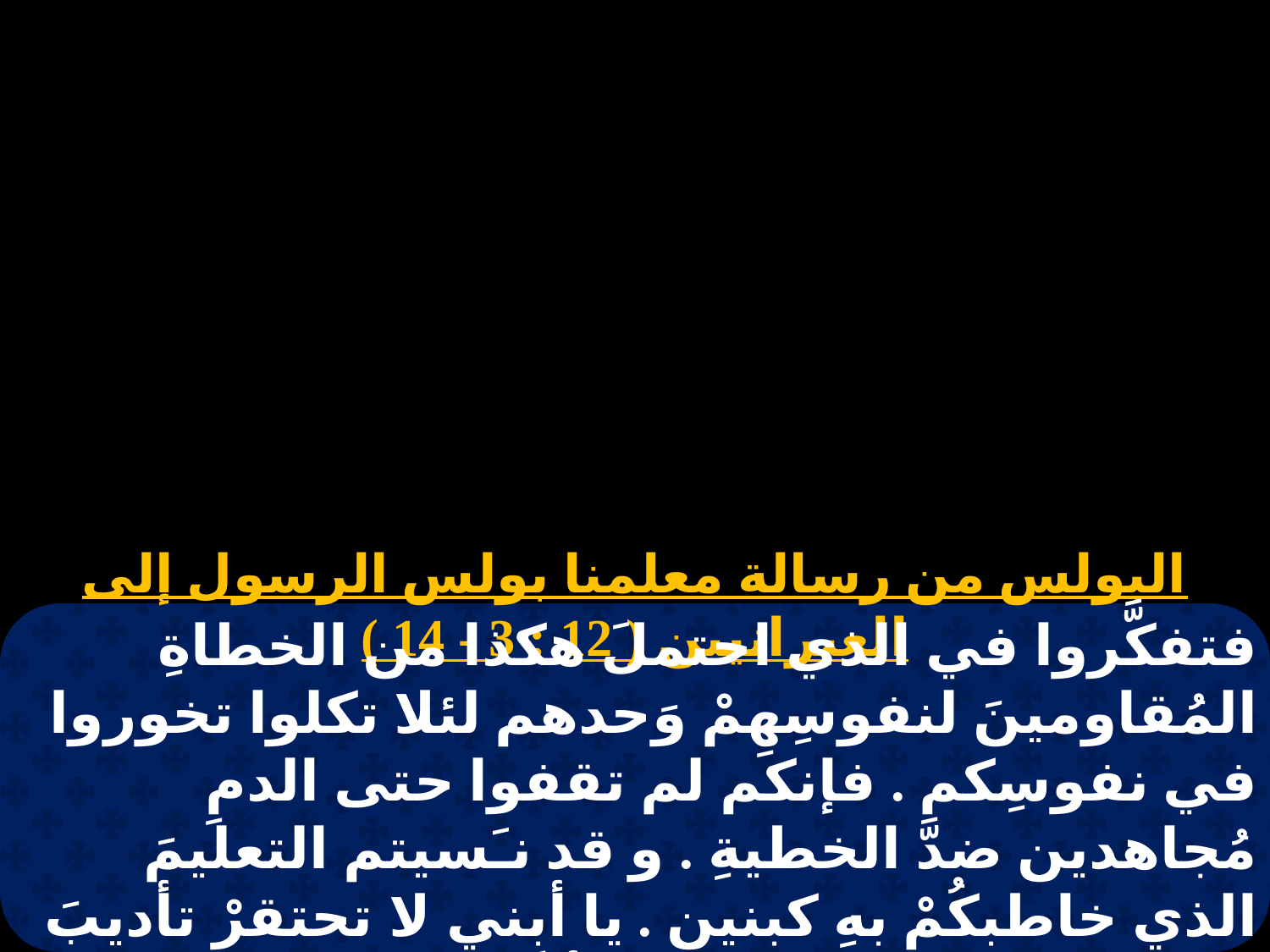

# 15 هاتور
البولس من رسالة معلمنا بولس الرسول إلى العبرانيين ( 12 : 3 - 14 )
فتفكَّروا في الذي احتملَ هكذا من الخطاةِ المُقاومينَ لنفوسِهِمْ وَحدهم لئلا تكلوا تخوروا في نفوسِكم . فإنكم لم تقفوا حتى الدمِ مُجاهدين ضدَّ الخطيةِ . و قد نـَسيتم التعليمَ الذي خاطبكُمْ بهِ كبنين . يا أبني لا تحتقرْ تأديبَ الربِّ و لا تخرْ إذا وَبخكَ . لأنَّ الذي يُحبُهُ الربُ يؤدبُهُ و يضربُ كلَّ ابنٍ يَقبلهُ . فاصبروا على التأديبِ فيُكلمكم اللهُ كالبنينِ .